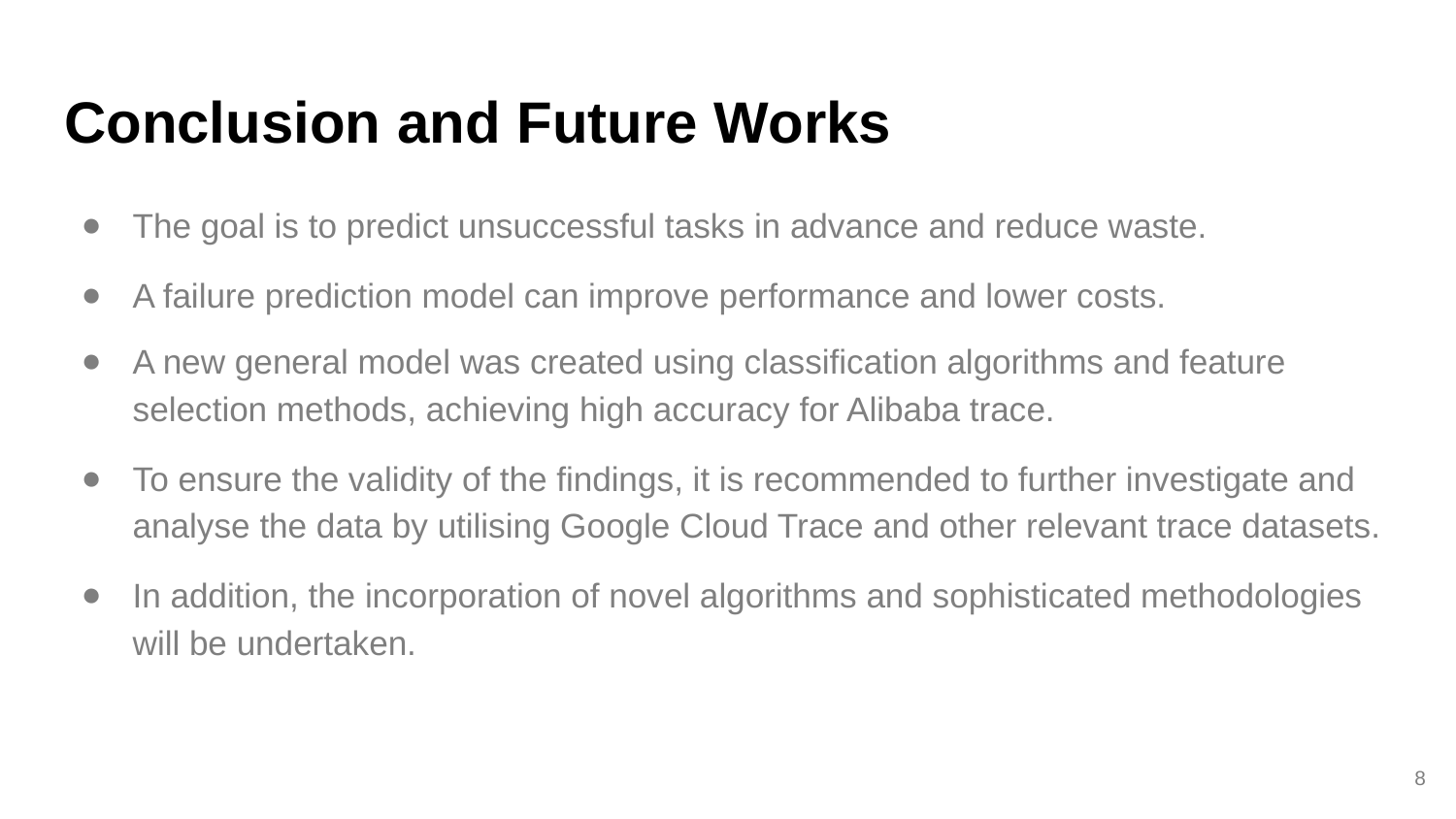

# Conclusion and Future Works
The goal is to predict unsuccessful tasks in advance and reduce waste.
A failure prediction model can improve performance and lower costs.
A new general model was created using classification algorithms and feature selection methods, achieving high accuracy for Alibaba trace.
To ensure the validity of the findings, it is recommended to further investigate and analyse the data by utilising Google Cloud Trace and other relevant trace datasets.
In addition, the incorporation of novel algorithms and sophisticated methodologies will be undertaken.

8